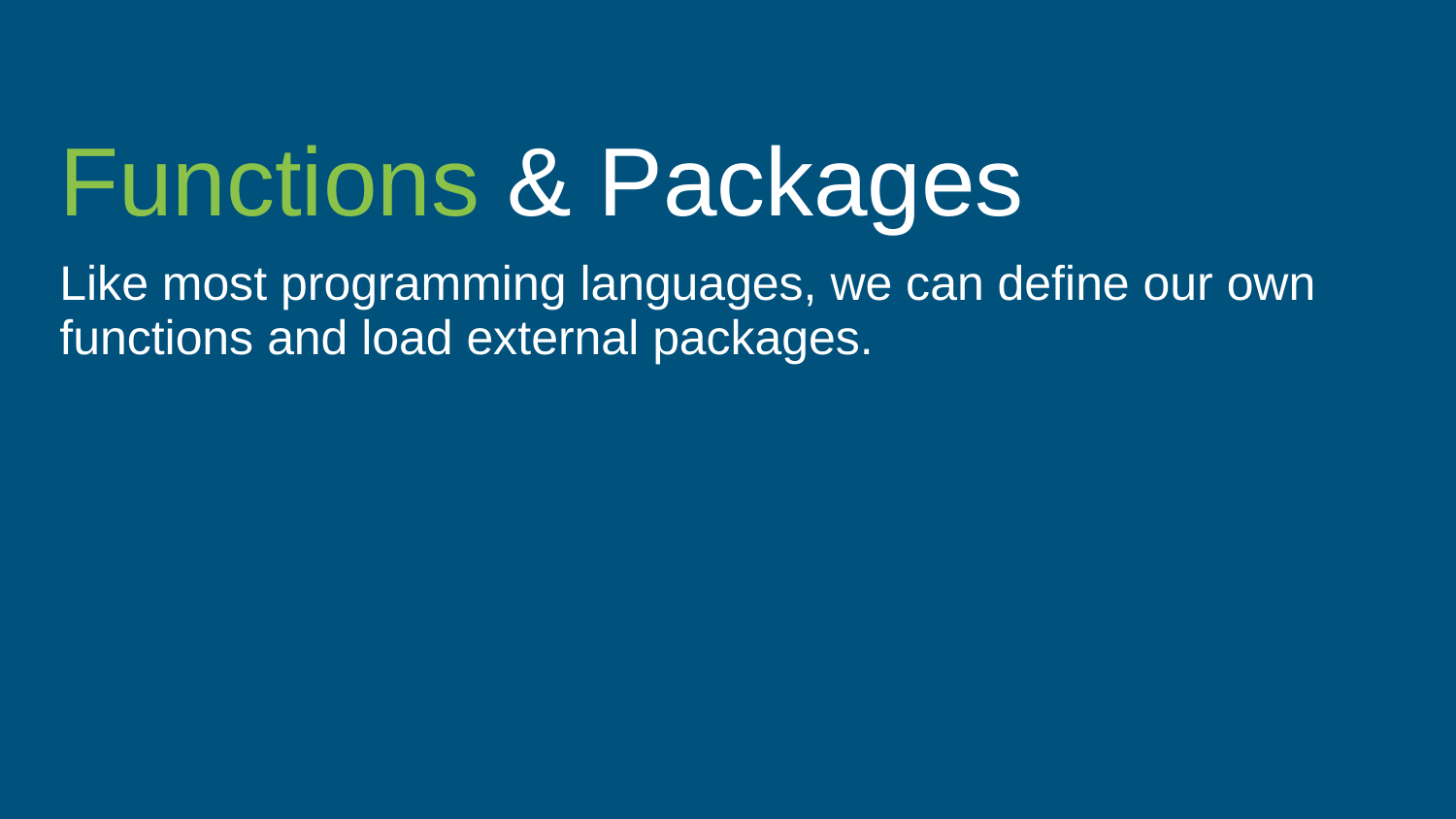

# Functions & Packages
Like most programming languages, we can define our own functions and load external packages.